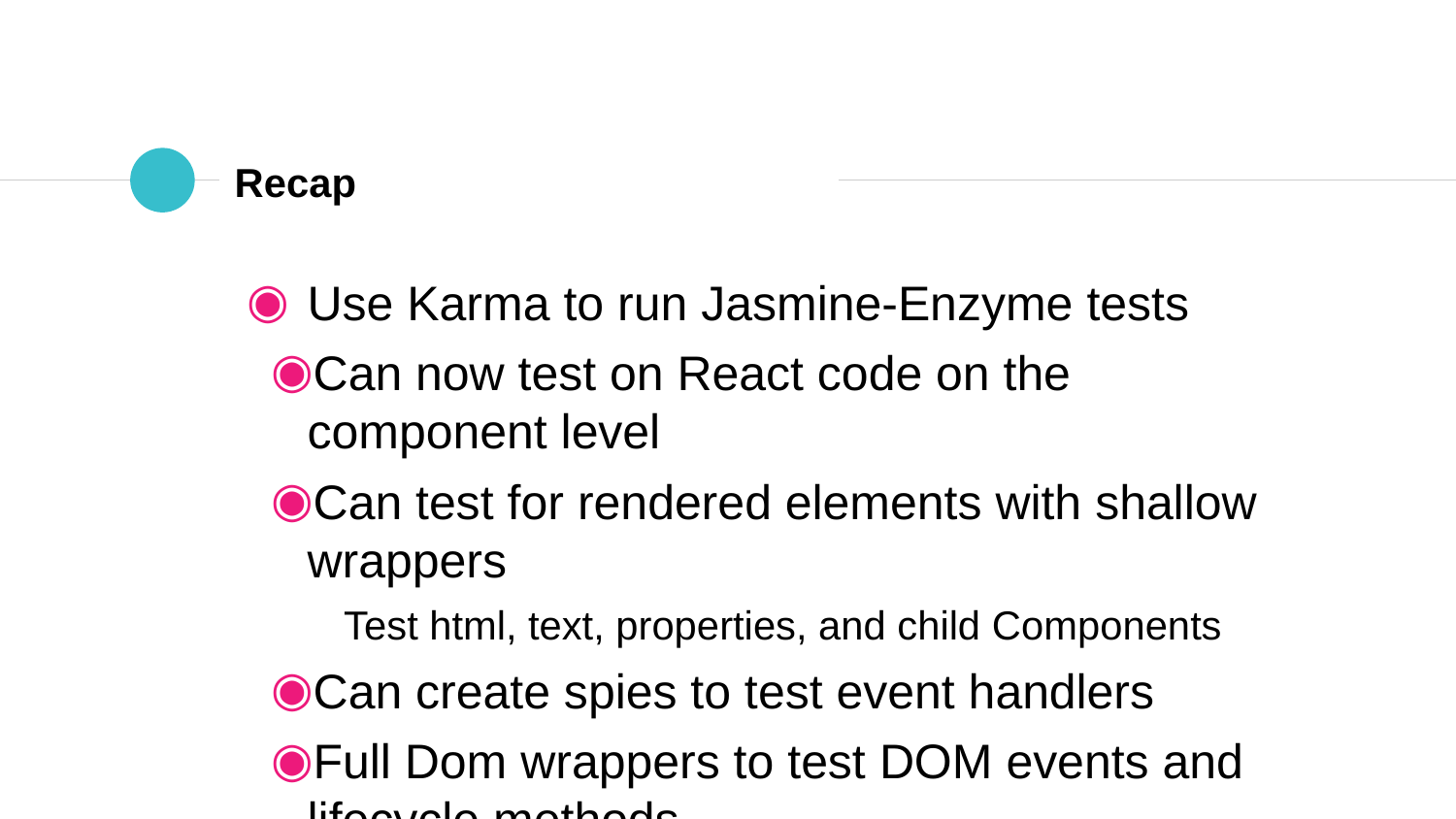

# Recap
Use Karma to run Jasmine-Enzyme tests
Can now test on React code on the component level
Can test for rendered elements with shallow wrappers
Test html, text, properties, and child Components
Can create spies to test event handlers
Full Dom wrappers to test DOM events and lifecycle methods